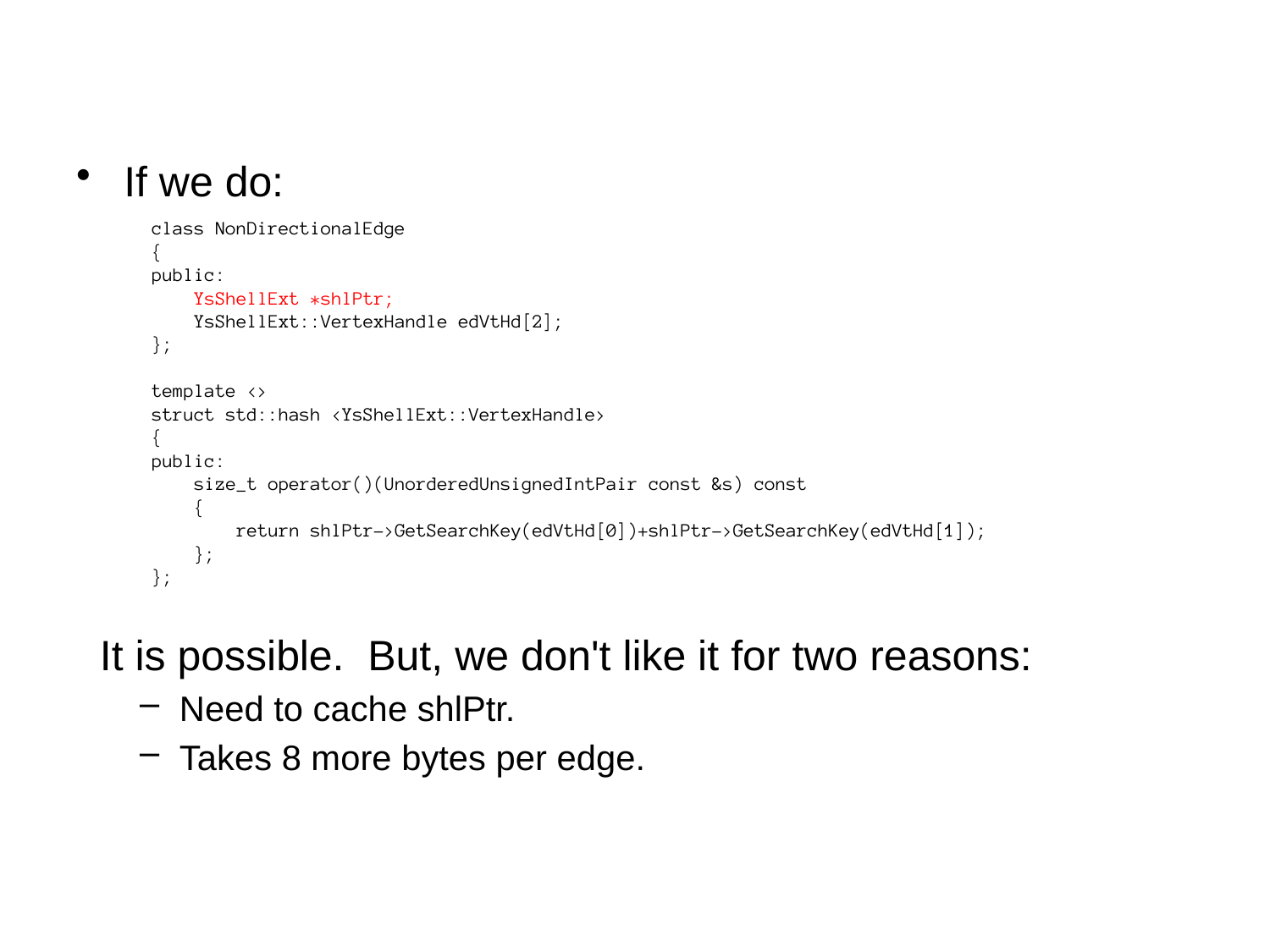

#
If we do:

  It is possible.  But, we don't like it for two reasons:
Need to cache shlPtr.
Takes 8 more bytes per edge.
class NonDirectionalEdge
{
public:
    YsShellExt *shlPtr;
    YsShellExt::VertexHandle edVtHd[2];
};

template <>
struct std::hash <YsShellExt::VertexHandle>
{
public:
    size_t operator()(UnorderedUnsignedIntPair const &s) const
    {
        return shlPtr->GetSearchKey(edVtHd[0])+shlPtr->GetSearchKey(edVtHd[1]);
    };
};